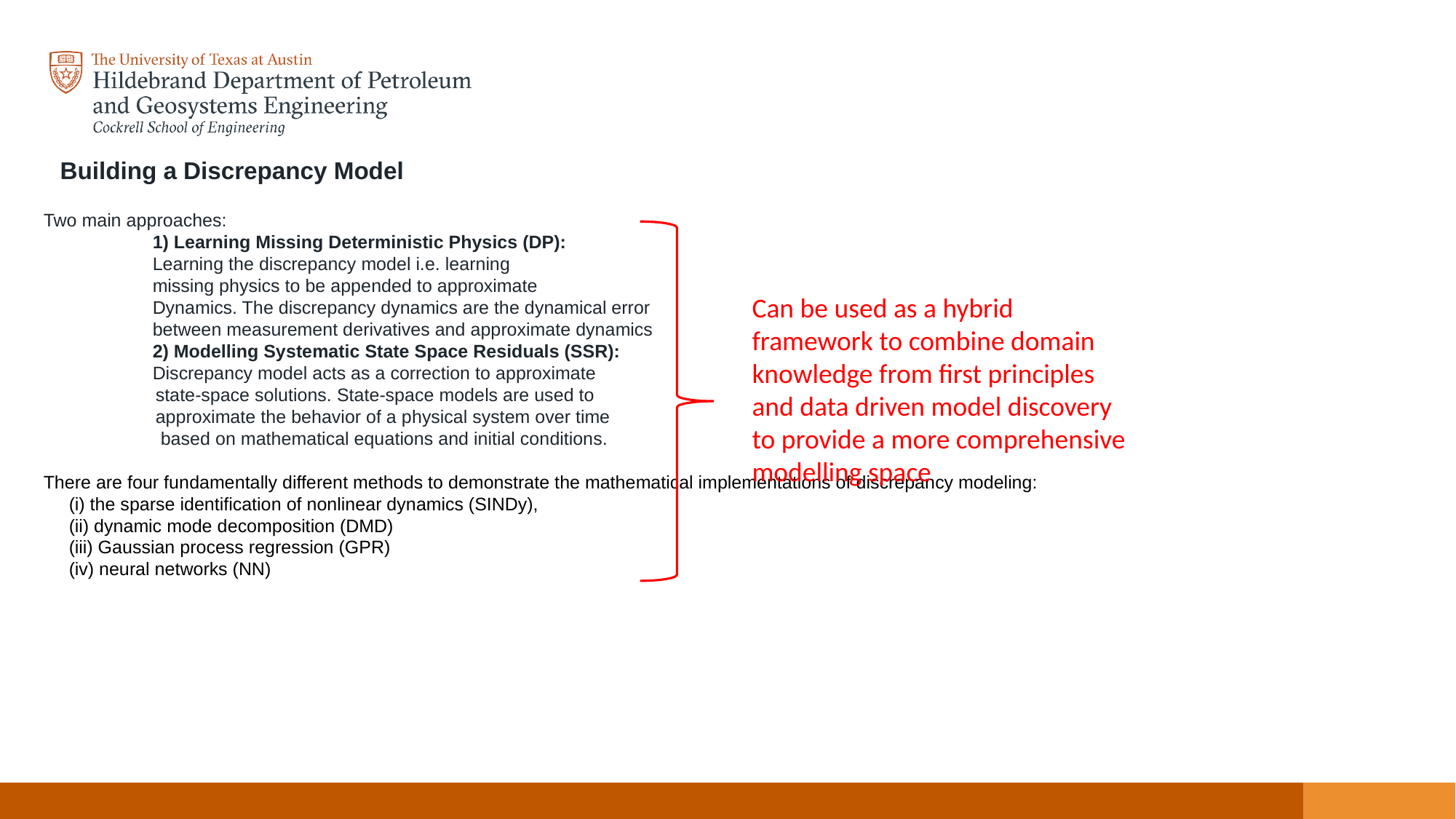

Building a Discrepancy Model
Two main approaches:
	1) Learning Missing Deterministic Physics (DP):
	Learning the discrepancy model i.e. learning
missing physics to be appended to approximate
Dynamics. The discrepancy dynamics are the dynamical error
between measurement derivatives and approximate dynamics
	2) Modelling Systematic State Space Residuals (SSR):
	Discrepancy model acts as a correction to approximate
                      state-space solutions. State-space models are used to
                      approximate the behavior of a physical system over time
                       based on mathematical equations and initial conditions.

There are four fundamentally different methods to demonstrate the mathematical implementations of discrepancy modeling:
     (i) the sparse identification of nonlinear dynamics (SINDy),
     (ii) dynamic mode decomposition (DMD)
     (iii) Gaussian process regression (GPR)
     (iv) neural networks (NN)

Can be used as a hybrid framework to combine domain knowledge from first principles and data driven model discovery to provide a more comprehensive modelling space